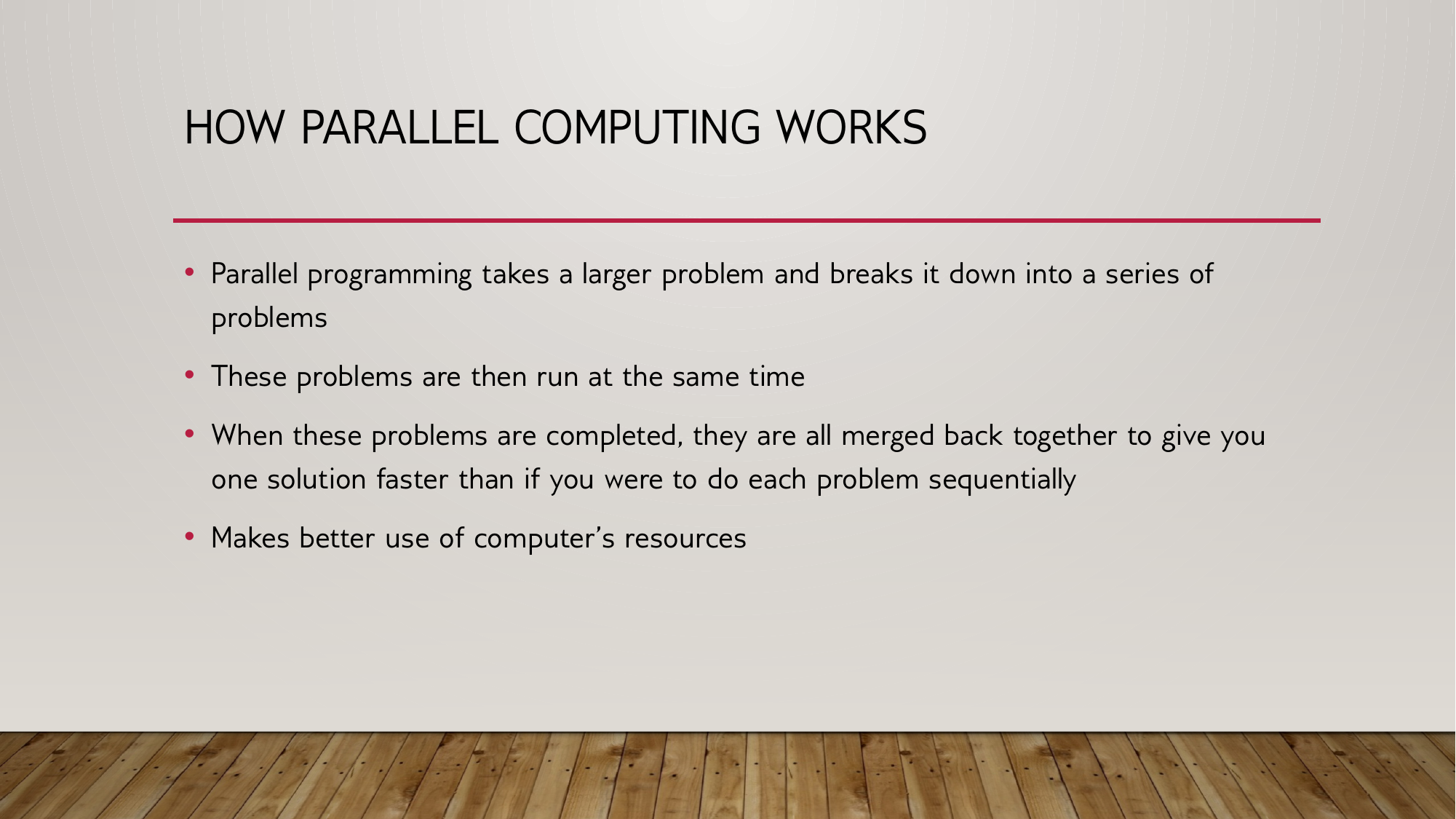

# how parallel computing works
Parallel programming takes a larger problem and breaks it down into a series of problems
These problems are then run at the same time
When these problems are completed, they are all merged back together to give you one solution faster than if you were to do each problem sequentially
Makes better use of computer’s resources